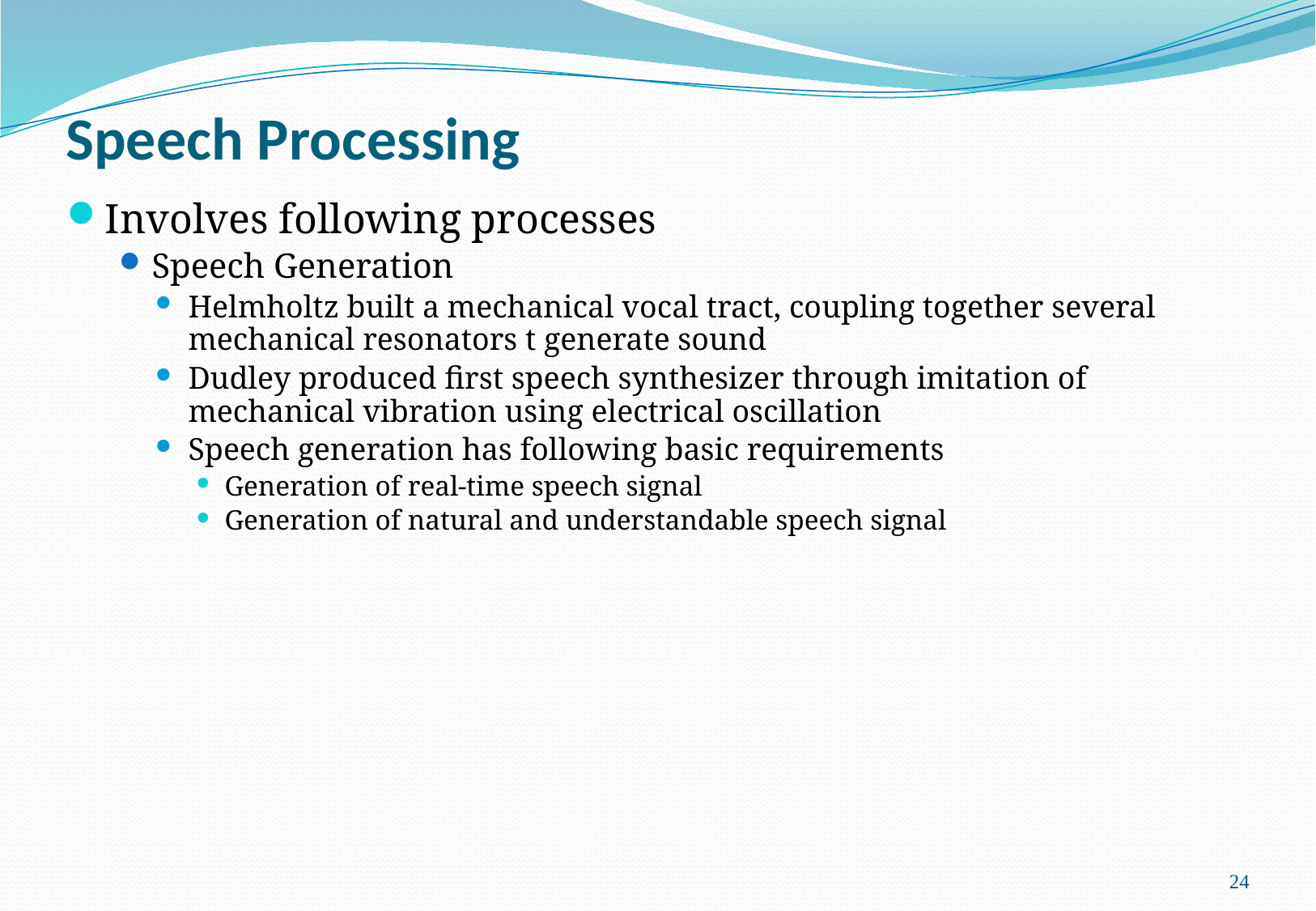

# Speech Processing
Involves following processes
Speech Generation
Helmholtz built a mechanical vocal tract, coupling together several mechanical resonators t generate sound
Dudley produced first speech synthesizer through imitation of mechanical vibration using electrical oscillation
Speech generation has following basic requirements
Generation of real-time speech signal
Generation of natural and understandable speech signal
24